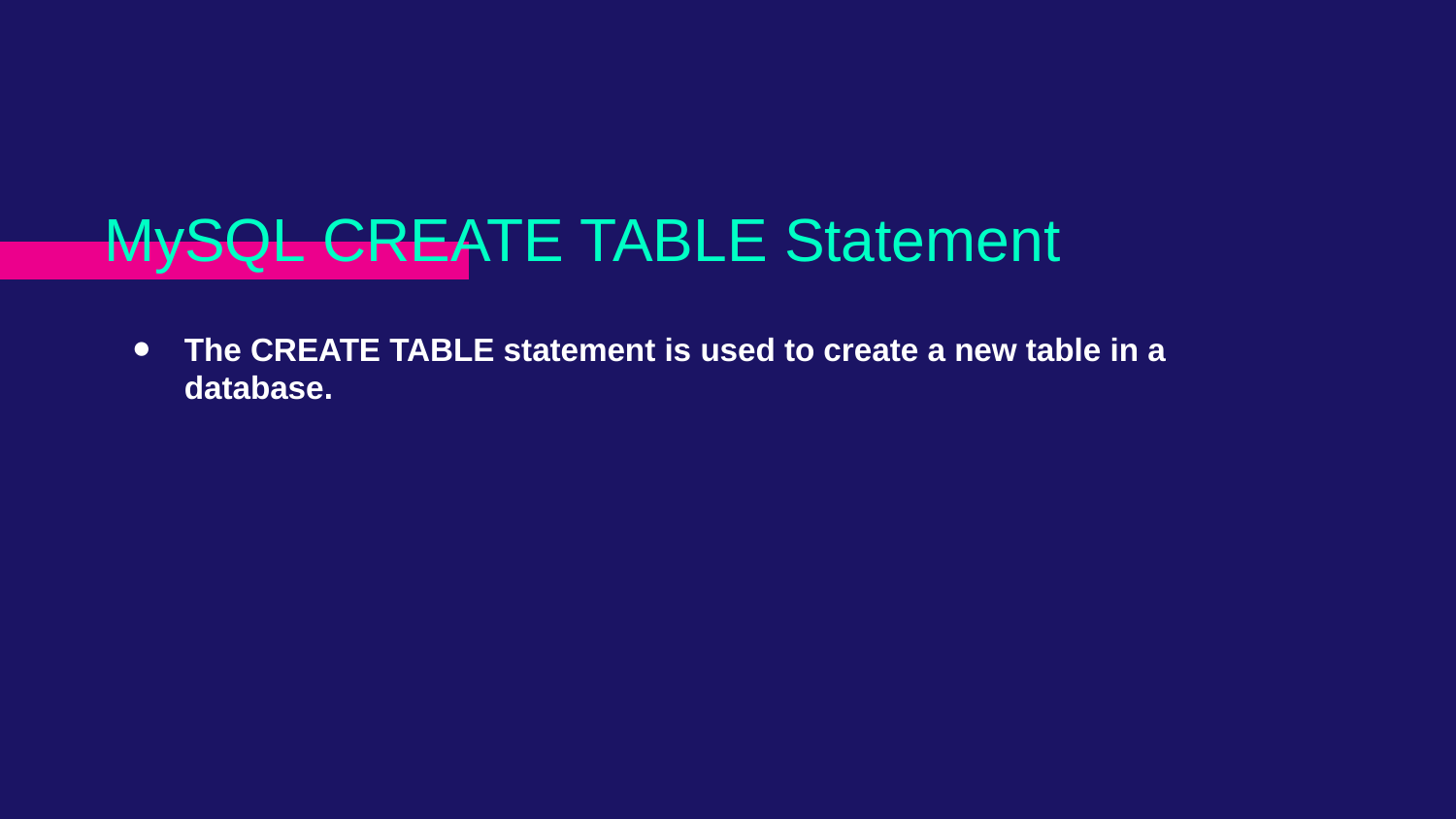

# MySQL CREATE TABLE Statement
The CREATE TABLE statement is used to create a new table in a database.